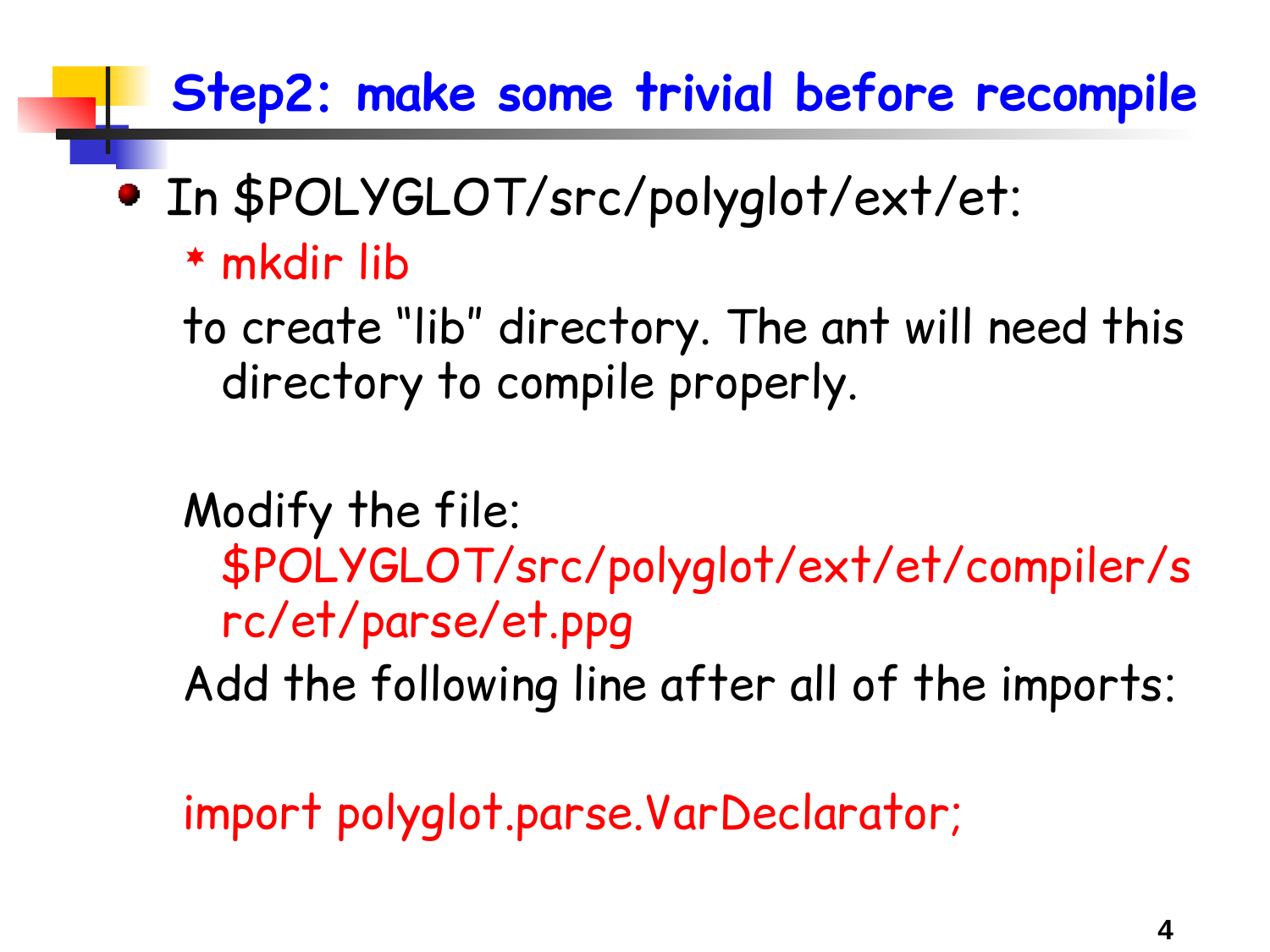

# Step2: make some trivial before recompile
In $POLYGLOT/src/polyglot/ext/et:
mkdir lib
to create “lib” directory. The ant will need this directory to compile properly.

Modify the file: $POLYGLOT/src/polyglot/ext/et/compiler/src/et/parse/et.ppg
Add the following line after all of the imports:

import polyglot.parse.VarDeclarator;